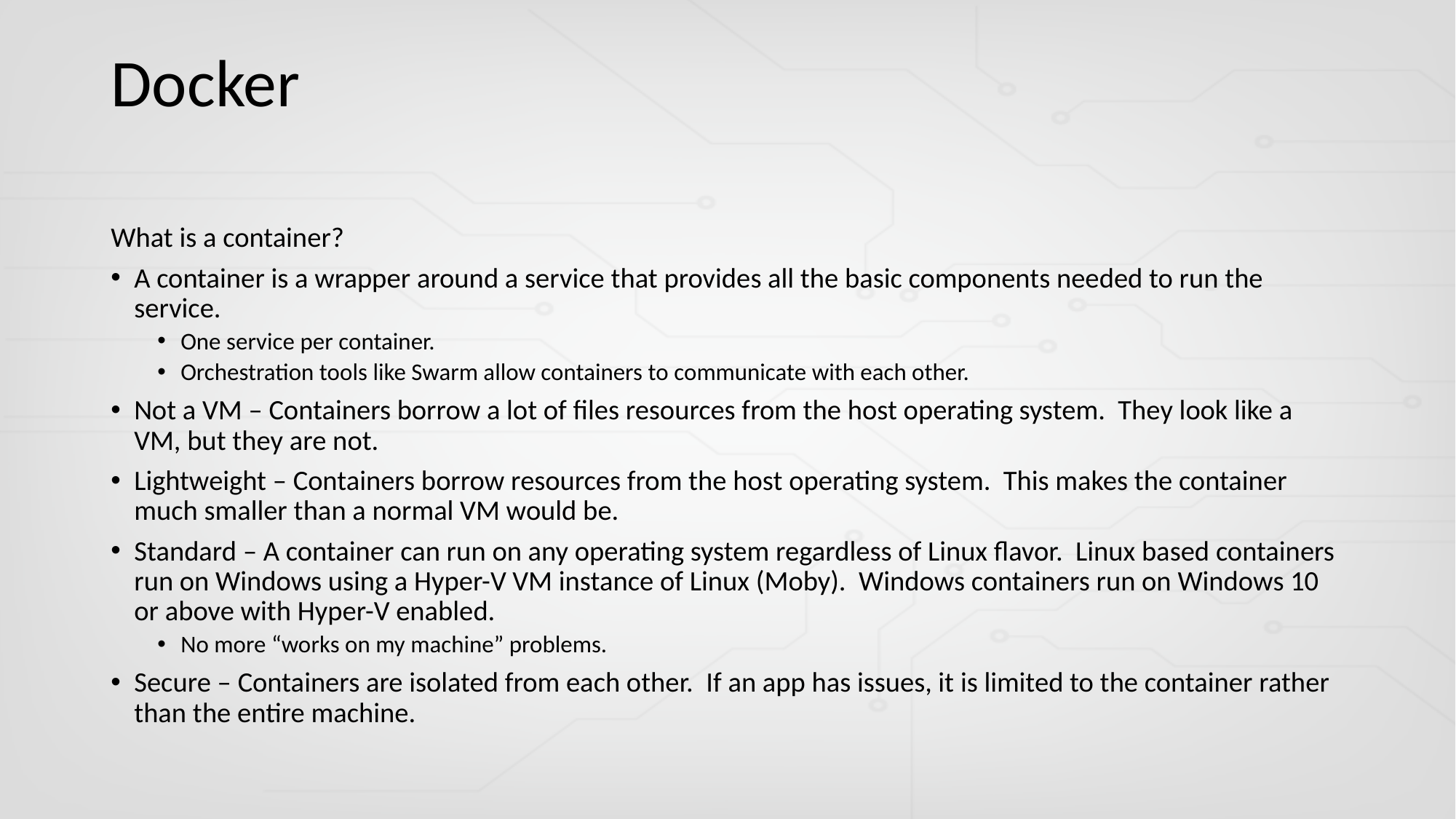

# Docker
What is a container?
A container is a wrapper around a service that provides all the basic components needed to run the service.
One service per container.
Orchestration tools like Swarm allow containers to communicate with each other.
Not a VM – Containers borrow a lot of files resources from the host operating system.  They look like a VM, but they are not.
Lightweight – Containers borrow resources from the host operating system.  This makes the container much smaller than a normal VM would be.
Standard – A container can run on any operating system regardless of Linux flavor.  Linux based containers run on Windows using a Hyper-V VM instance of Linux (Moby).  Windows containers run on Windows 10 or above with Hyper-V enabled.
No more “works on my machine” problems.
Secure – Containers are isolated from each other.  If an app has issues, it is limited to the container rather than the entire machine.